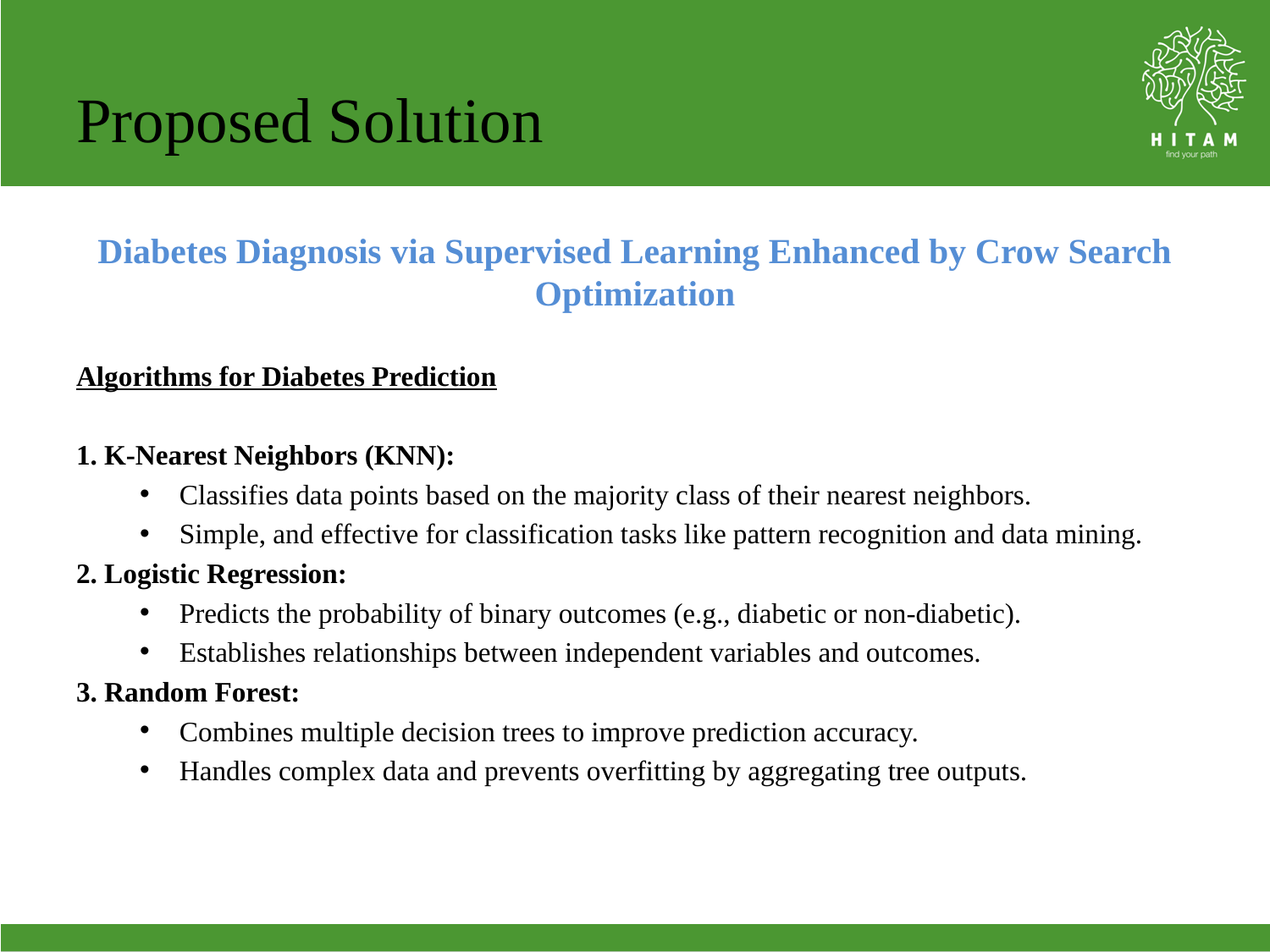

# Proposed Solution
Diabetes Diagnosis via Supervised Learning Enhanced by Crow Search Optimization

Algorithms for Diabetes Prediction

1. K-Nearest Neighbors (KNN):
Classifies data points based on the majority class of their nearest neighbors.
Simple, and effective for classification tasks like pattern recognition and data mining.
2. Logistic Regression:
Predicts the probability of binary outcomes (e.g., diabetic or non-diabetic).
Establishes relationships between independent variables and outcomes.
3. Random Forest:
Combines multiple decision trees to improve prediction accuracy.
Handles complex data and prevents overfitting by aggregating tree outputs.